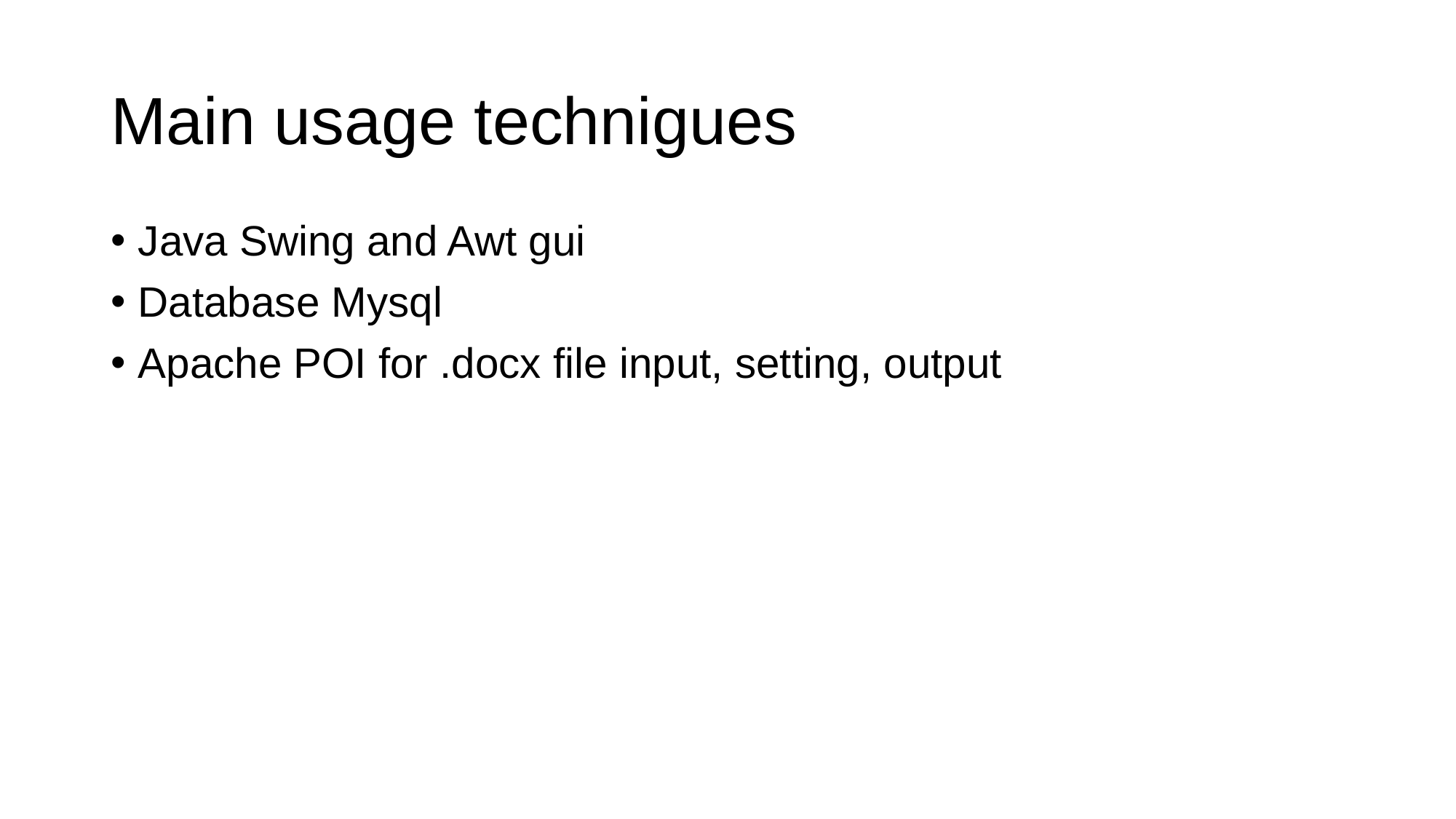

# Main usage technigues
Java Swing and Awt gui
Database Mysql
Apache POI for .docx file input, setting, output